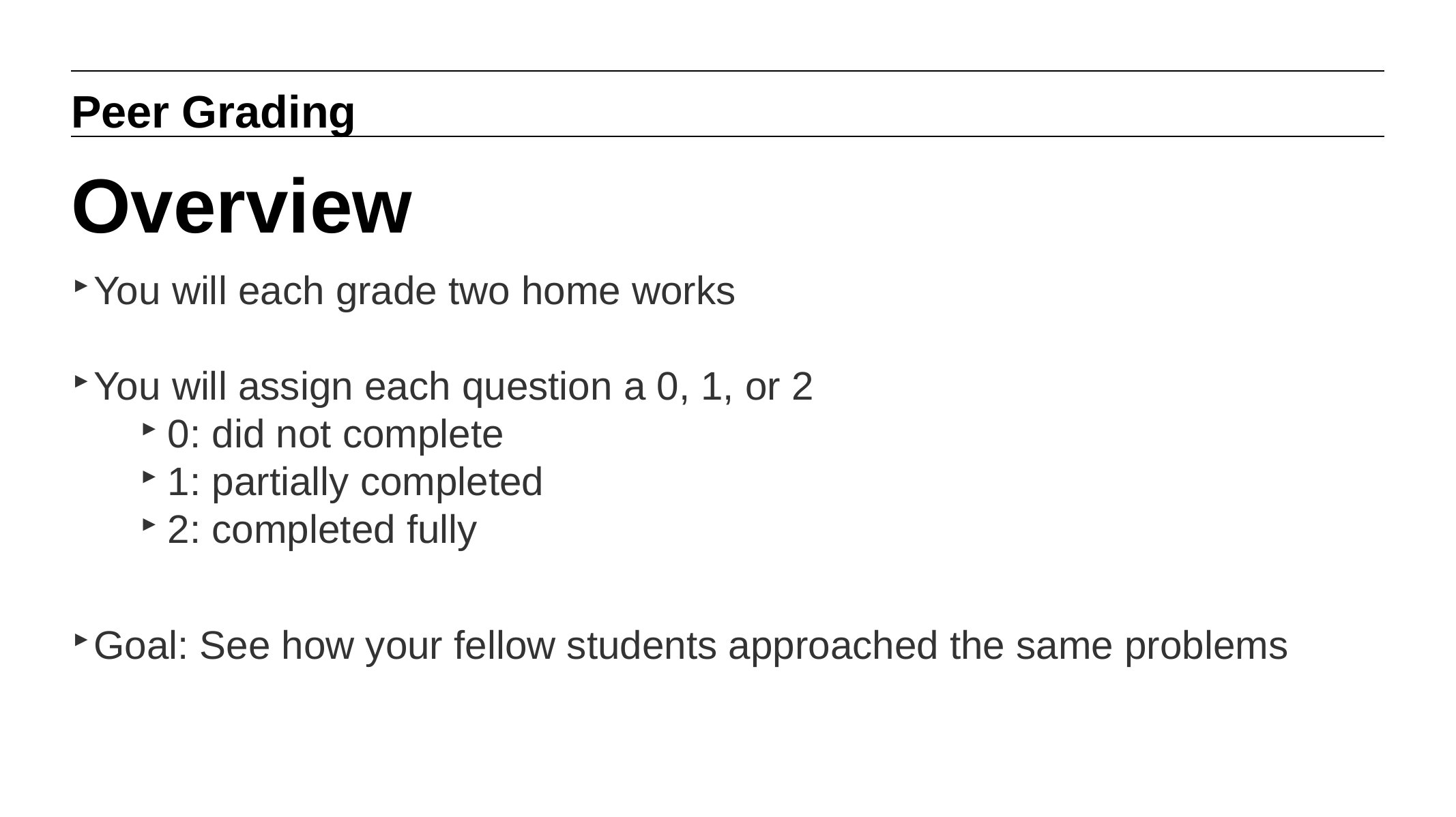

Peer Grading
# Overview

You will each grade two home works

You will assign each question a 0, 1, or 2
0: did not complete
1: partially completed
2: completed fully

Goal: See how your fellow students approached the same problems